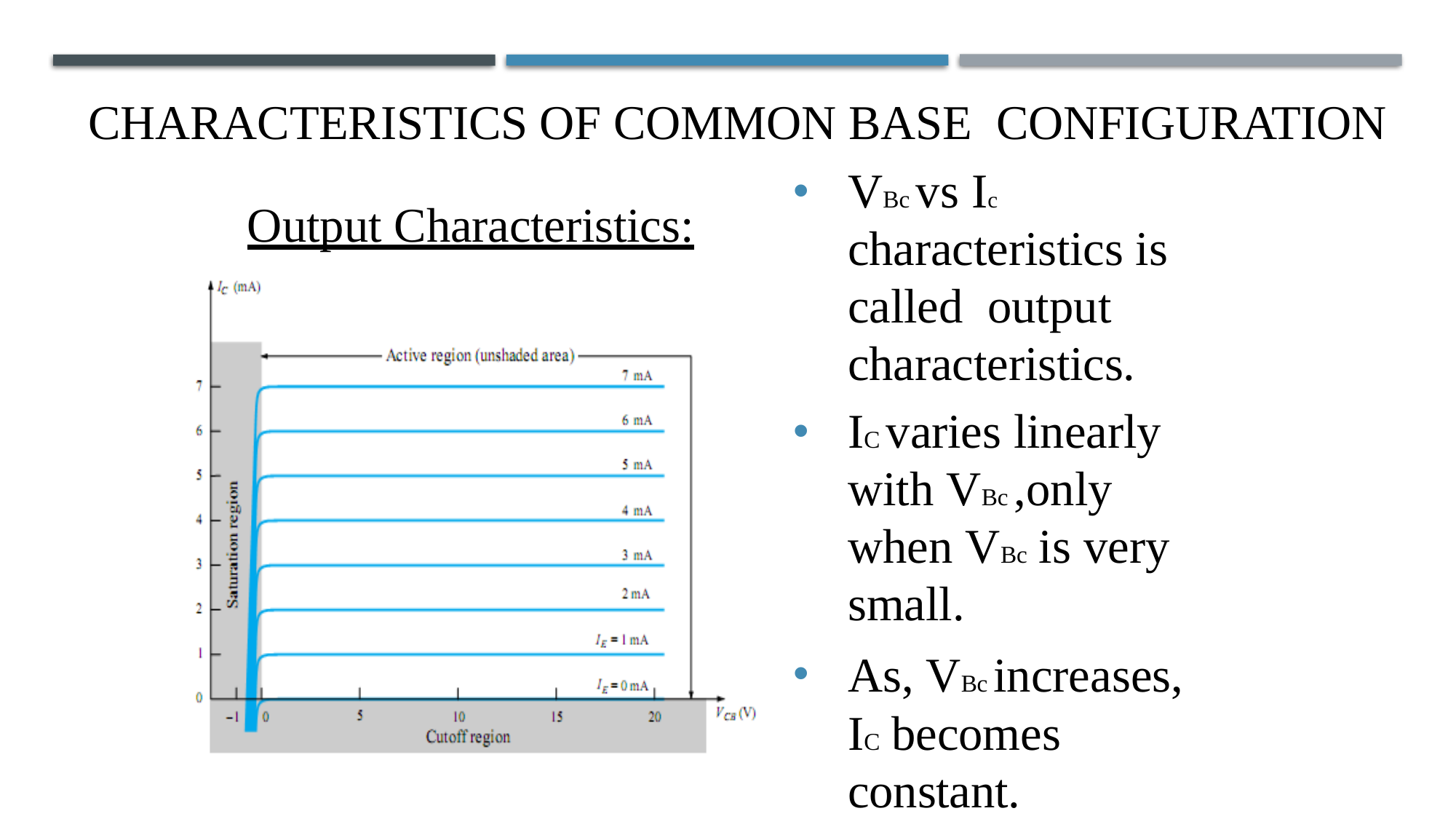

# Characteristics of Common Base  Configuration
VBc vs Ic  characteristics is called  output characteristics.
IC varies linearly  with VBc ,only when VBc  is very small.
As, VBc increases, IC  becomes constant.
Output Characteristics: